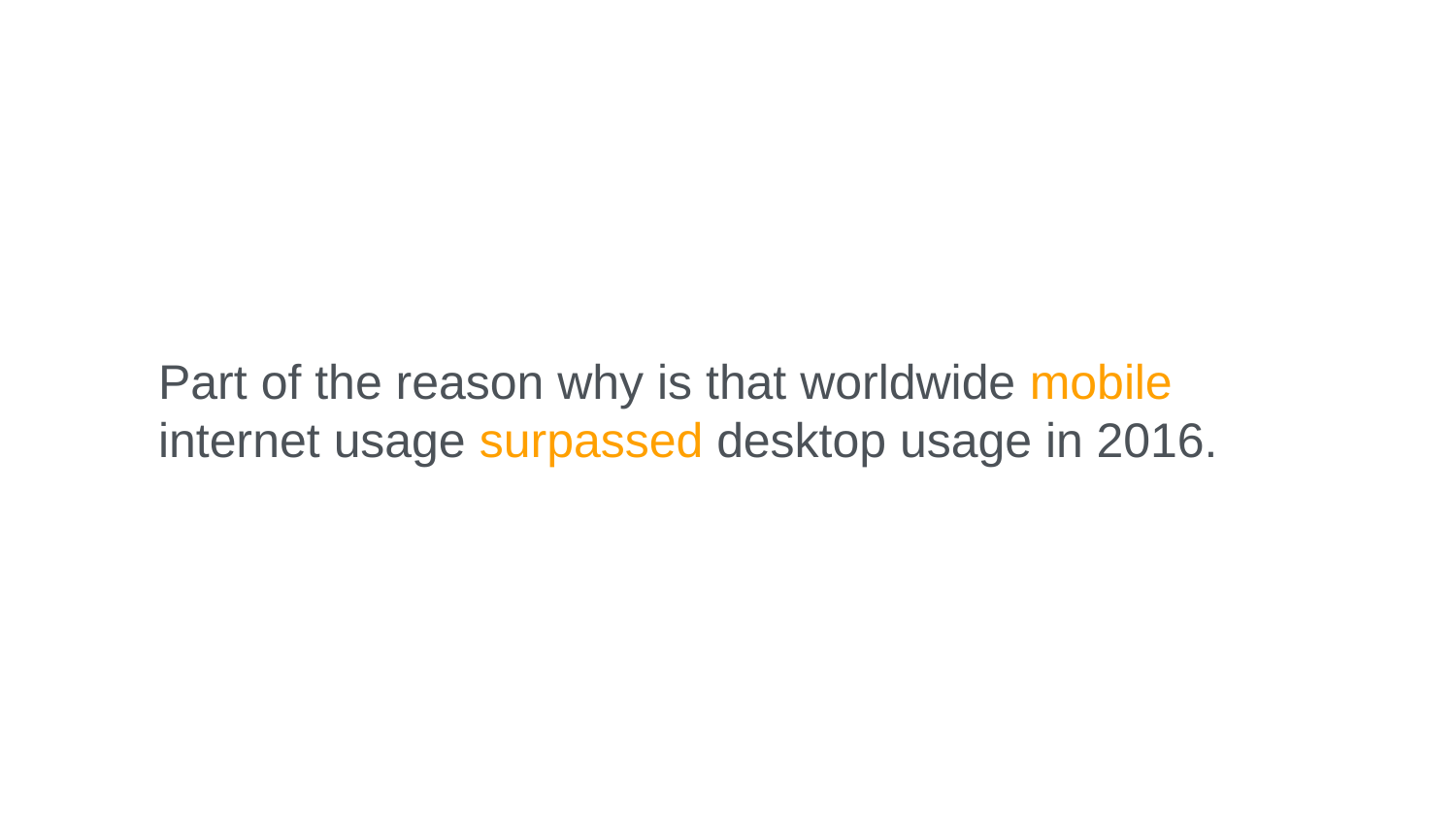

Part of the reason why is that worldwide mobile internet usage surpassed desktop usage in 2016.